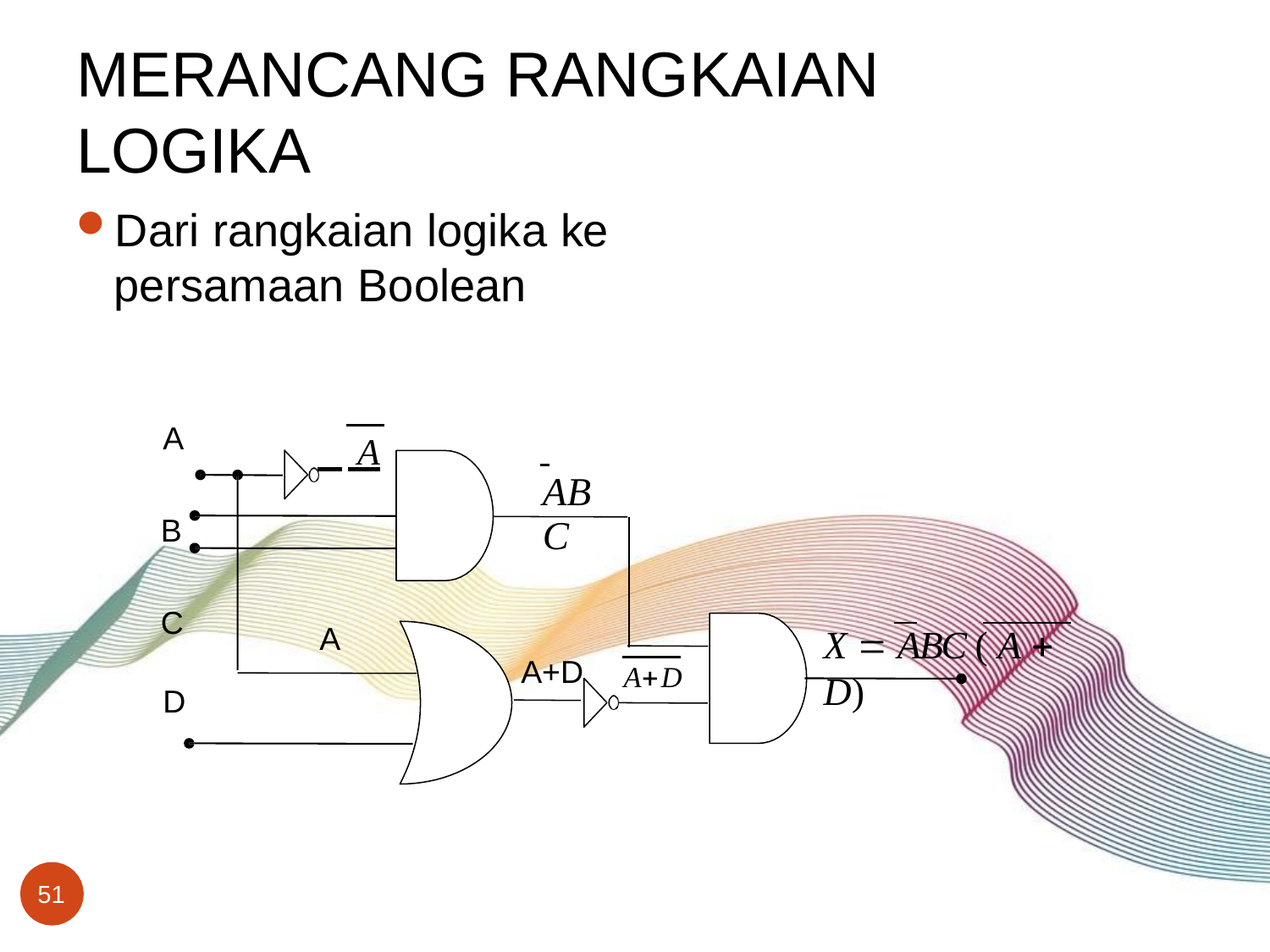

# MERANCANG RANGKAIAN LOGIKA
Dari rangkaian logika ke persamaan Boolean
A  B  C

   A

ABC

A
X = ABC ( A + D)

A+D
A+D

D

51